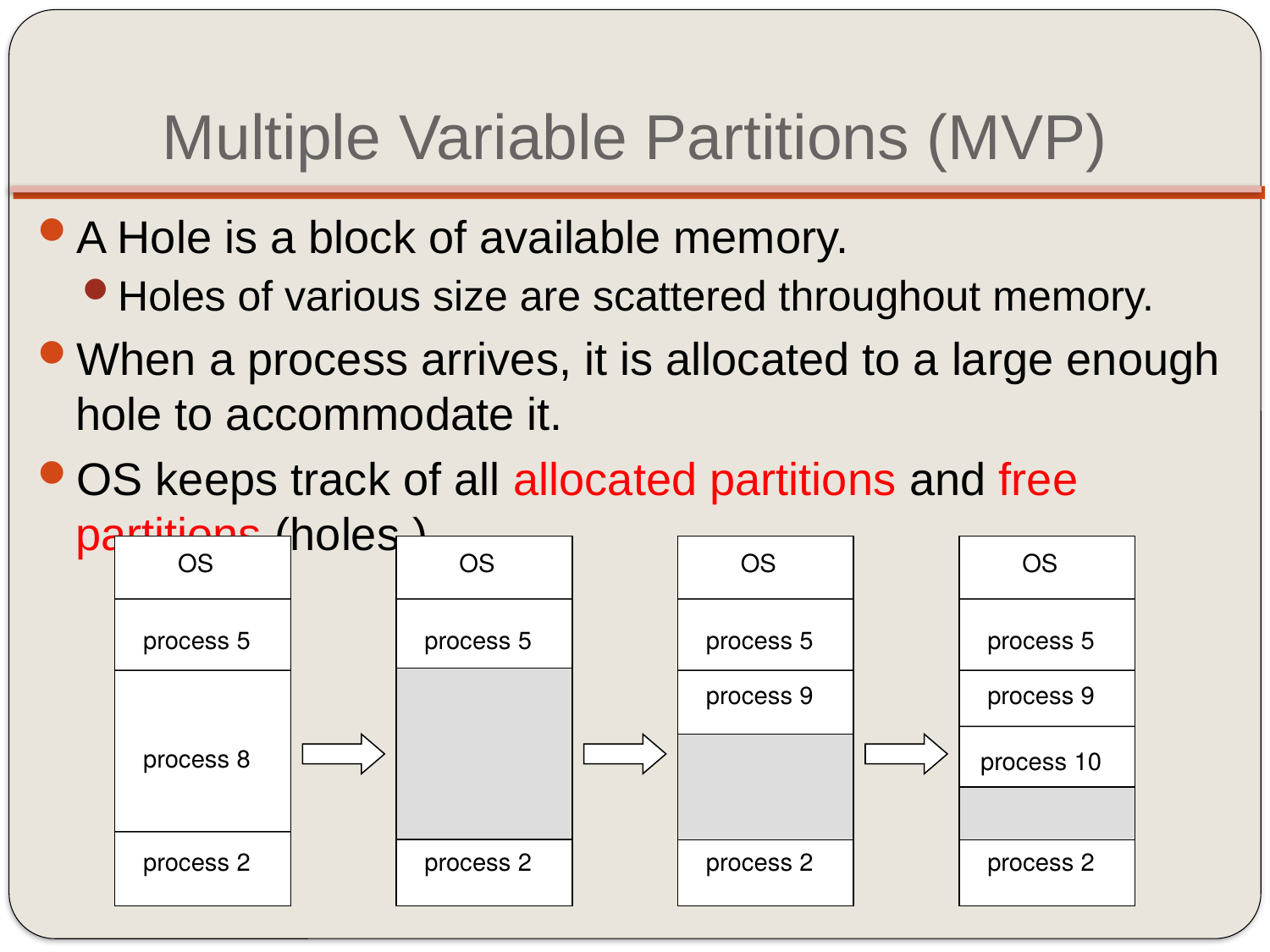

# Multiple Variable Partitions (MVP)
A Hole is a block of available memory.
Holes of various size are scattered throughout memory.
When a process arrives, it is allocated to a large enough hole to accommodate it.
OS keeps track of all allocated partitions and free partitions (holes.)

OS

OS

OS

OS

process 5
process 5
process 5
process 5

process 9
process 9

process 8

process 10

process 2
process 2
process 2
process 2